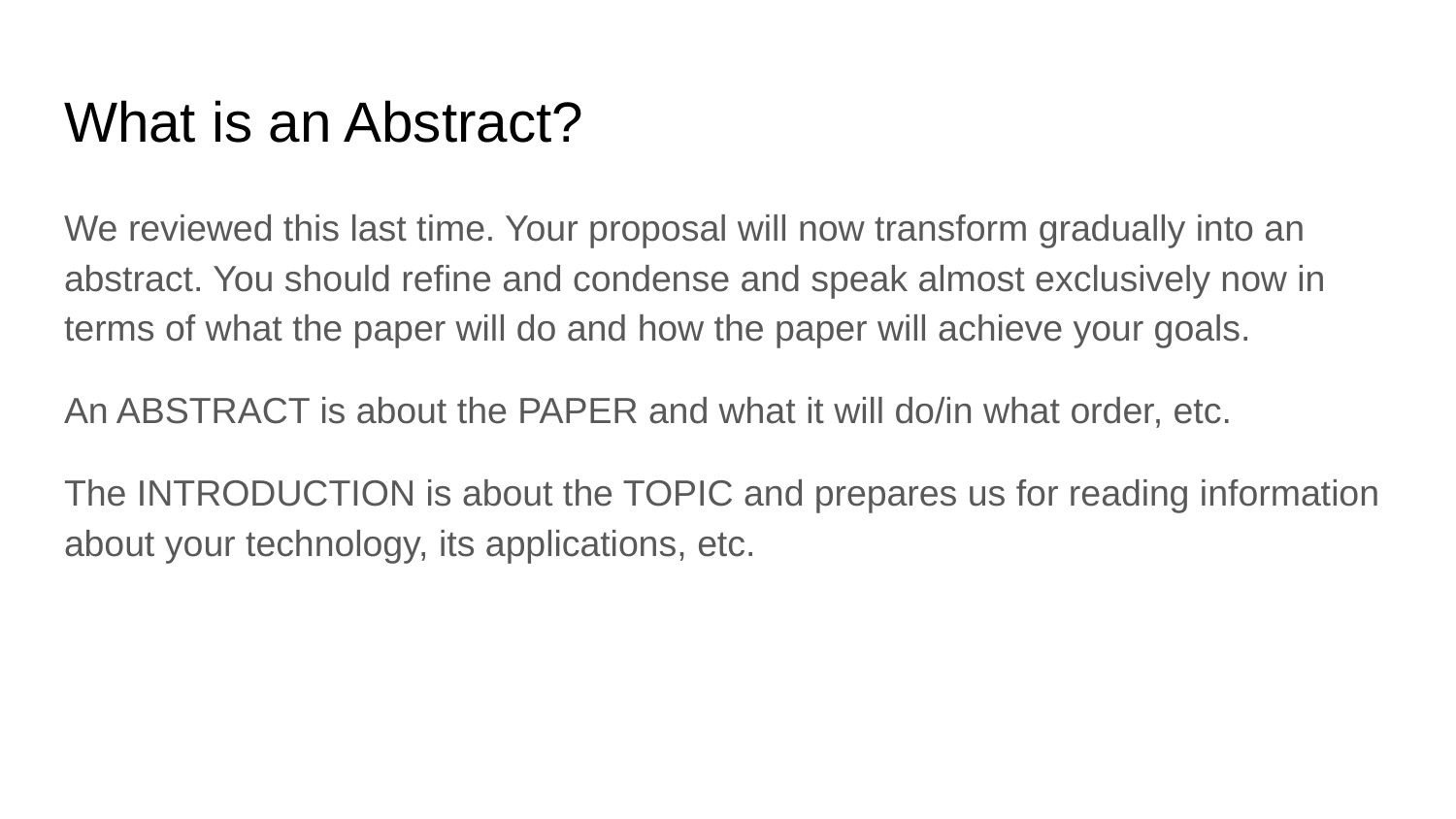

# What is an Abstract?
We reviewed this last time. Your proposal will now transform gradually into an abstract. You should refine and condense and speak almost exclusively now in terms of what the paper will do and how the paper will achieve your goals.
An ABSTRACT is about the PAPER and what it will do/in what order, etc.
The INTRODUCTION is about the TOPIC and prepares us for reading information about your technology, its applications, etc.